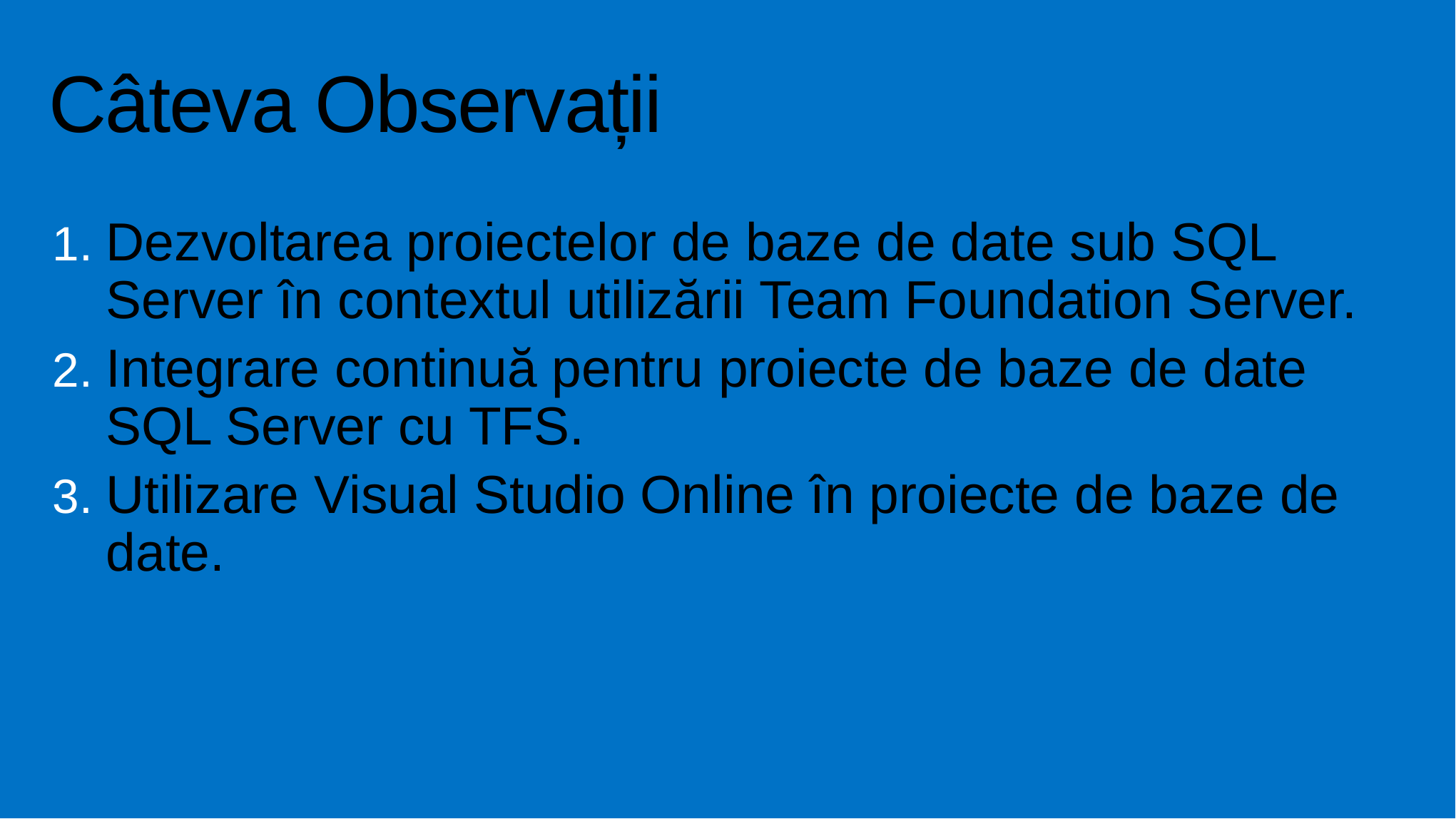

# Câteva Observații
Dezvoltarea proiectelor de baze de date sub SQL Server în contextul utilizării Team Foundation Server.
Integrare continuă pentru proiecte de baze de date SQL Server cu TFS.
Utilizare Visual Studio Online în proiecte de baze de date.